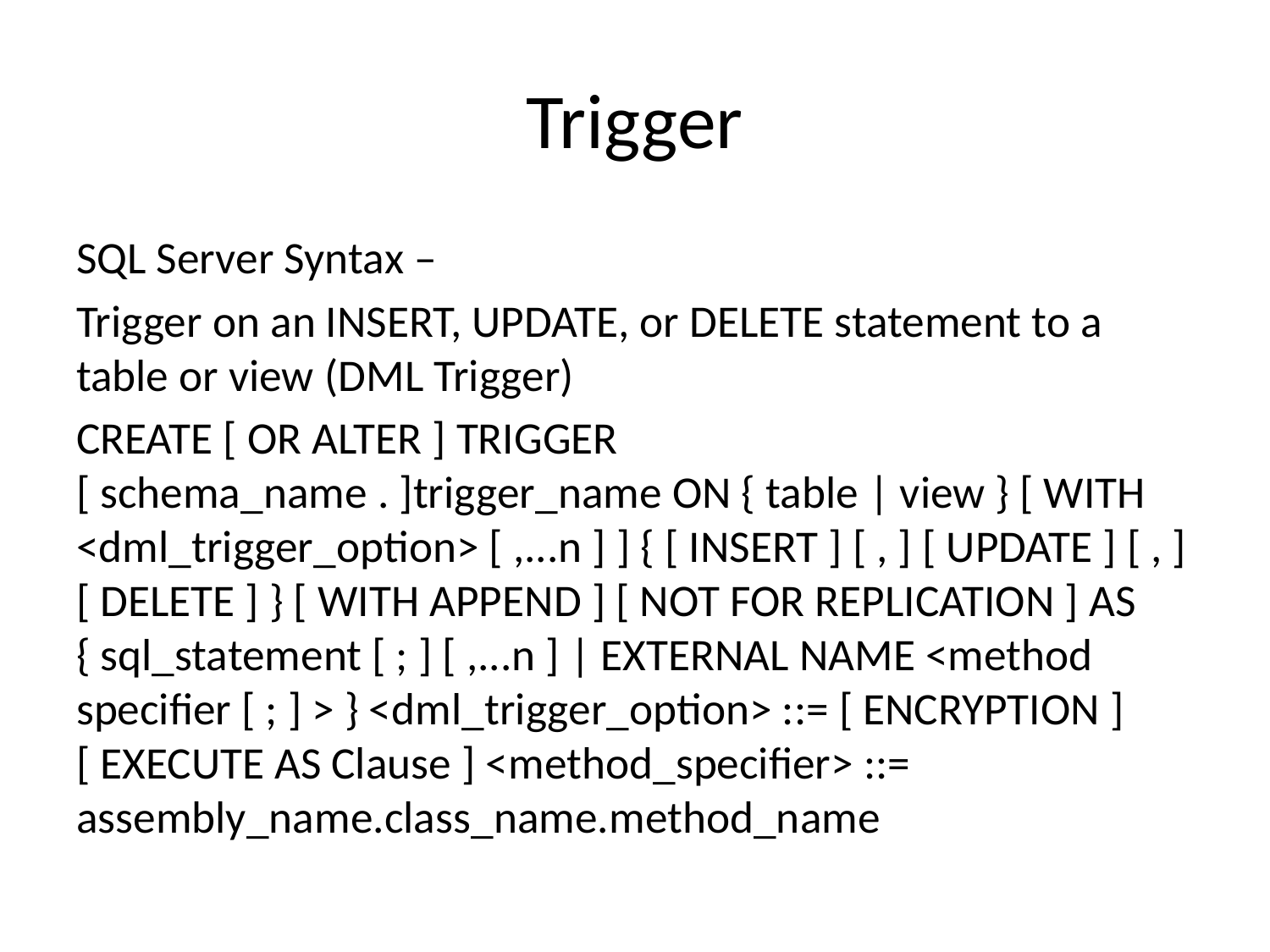

# Trigger
SQL Server Syntax –
Trigger on an INSERT, UPDATE, or DELETE statement to a table or view (DML Trigger)
CREATE [ OR ALTER ] TRIGGER [ schema_name . ]trigger_name ON { table | view } [ WITH <dml_trigger_option> [ ,...n ] ] { [ INSERT ] [ , ] [ UPDATE ] [ , ] [ DELETE ] } [ WITH APPEND ] [ NOT FOR REPLICATION ] AS { sql_statement [ ; ] [ ,...n ] | EXTERNAL NAME <method specifier [ ; ] > } <dml_trigger_option> ::= [ ENCRYPTION ] [ EXECUTE AS Clause ] <method_specifier> ::= assembly_name.class_name.method_name